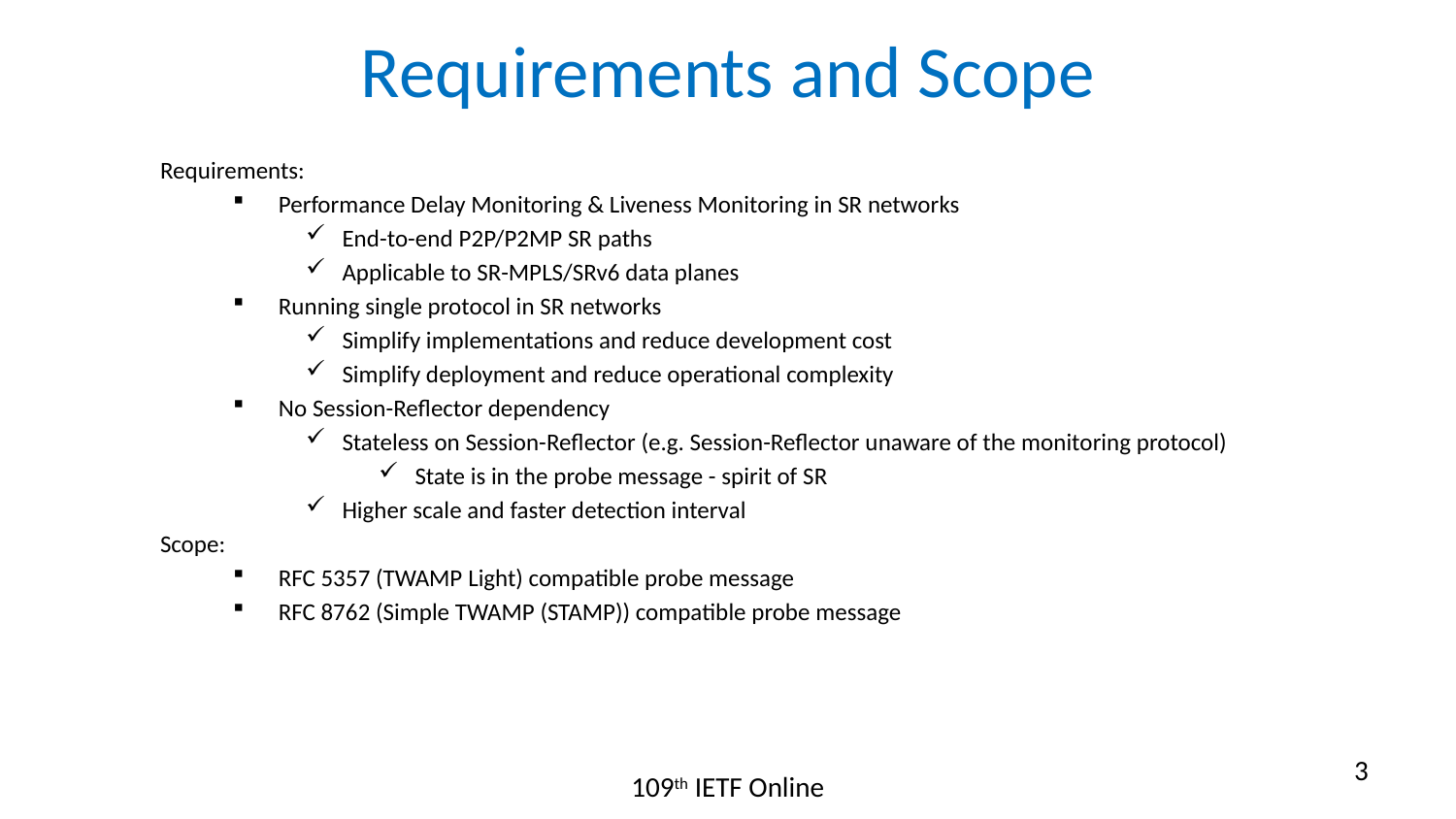

# Requirements and Scope
Requirements:
Performance Delay Monitoring & Liveness Monitoring in SR networks
End-to-end P2P/P2MP SR paths
Applicable to SR-MPLS/SRv6 data planes
Running single protocol in SR networks
Simplify implementations and reduce development cost
Simplify deployment and reduce operational complexity
No Session-Reflector dependency
Stateless on Session-Reflector (e.g. Session-Reflector unaware of the monitoring protocol)
State is in the probe message - spirit of SR
Higher scale and faster detection interval
Scope:
RFC 5357 (TWAMP Light) compatible probe message
RFC 8762 (Simple TWAMP (STAMP)) compatible probe message

3
109th IETF Online